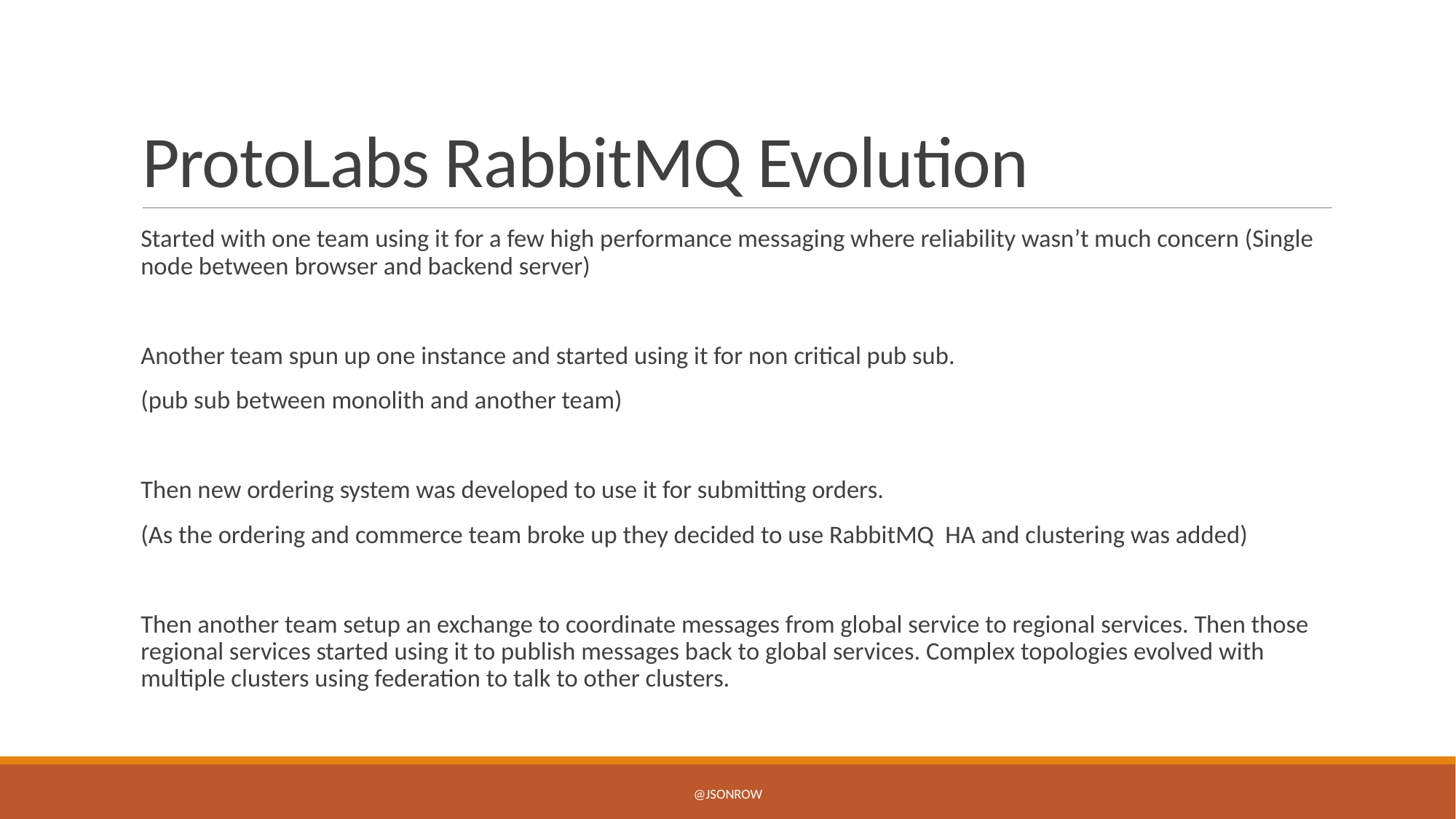

# ProtoLabs RabbitMQ Evolution
Started with one team using it for a few high performance messaging where reliability wasn’t much concern (Single node between browser and backend server)

Another team spun up one instance and started using it for non critical pub sub.
(pub sub between monolith and another team)

Then new ordering system was developed to use it for submitting orders.
(As the ordering and commerce team broke up they decided to use RabbitMQ  HA and clustering was added)

Then another team setup an exchange to coordinate messages from global service to regional services. Then those regional services started using it to publish messages back to global services. Complex topologies evolved with multiple clusters using federation to talk to other clusters.
@jsonrow